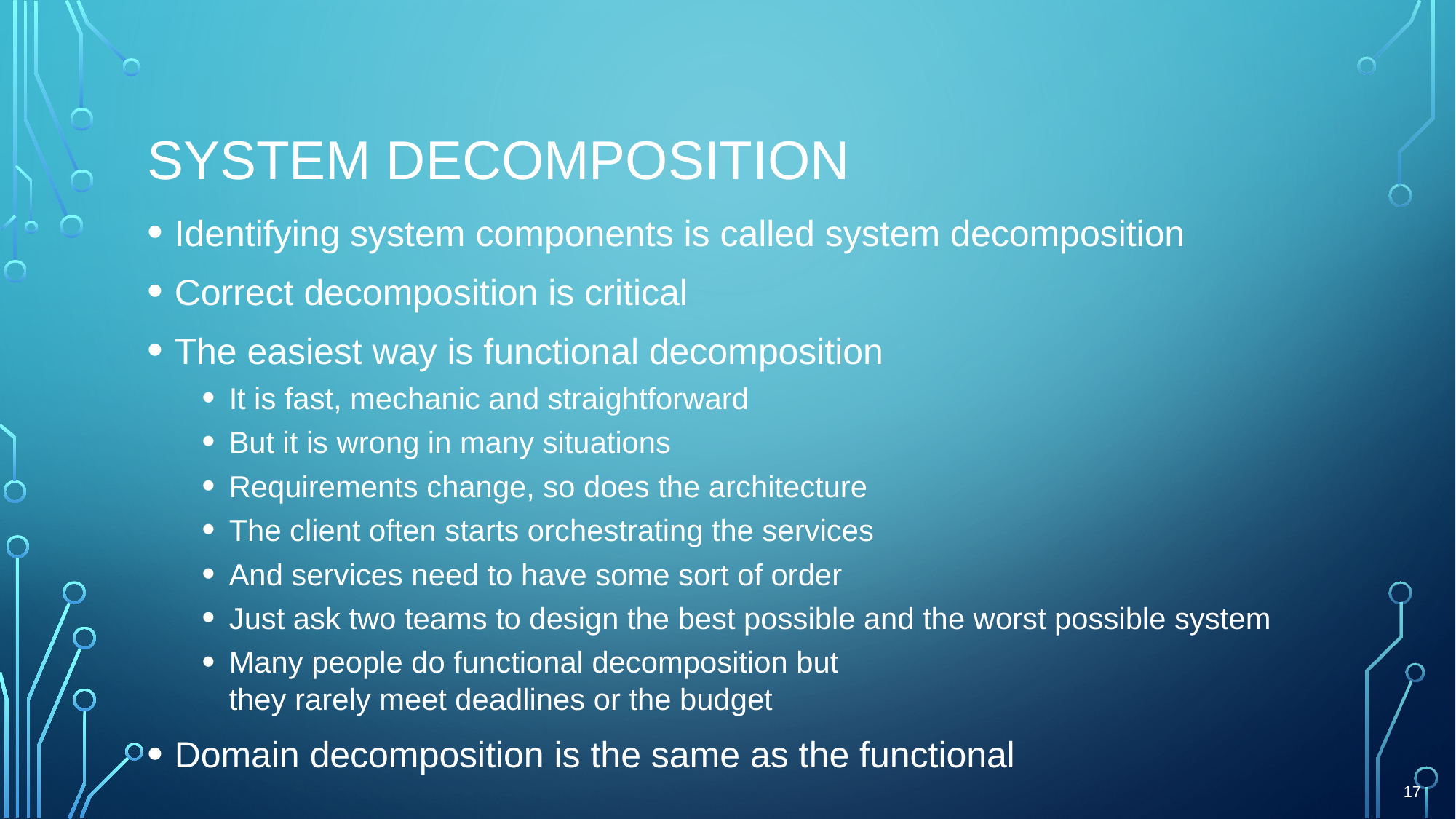

# System decomposition
Identifying system components is called system decomposition
Correct decomposition is critical
The easiest way is functional decomposition
It is fast, mechanic and straightforward
But it is wrong in many situations
Requirements change, so does the architecture
The client often starts orchestrating the services
And services need to have some sort of order
Just ask two teams to design the best possible and the worst possible system
Many people do functional decomposition but
they rarely meet deadlines or the budget
Domain decomposition is the same as the functional

17